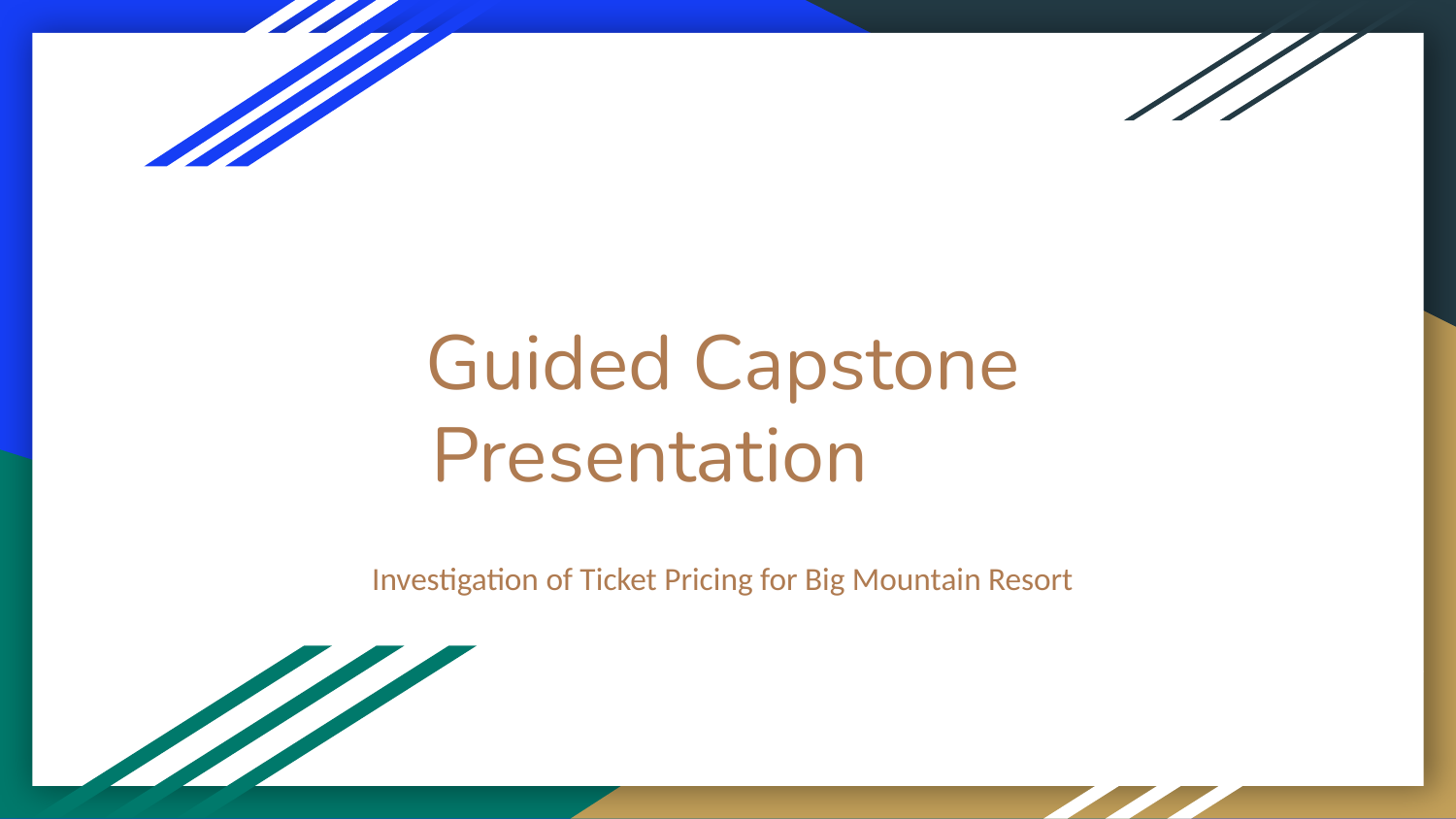

# Guided Capstone Presentation
Investigation of Ticket Pricing for Big Mountain Resort